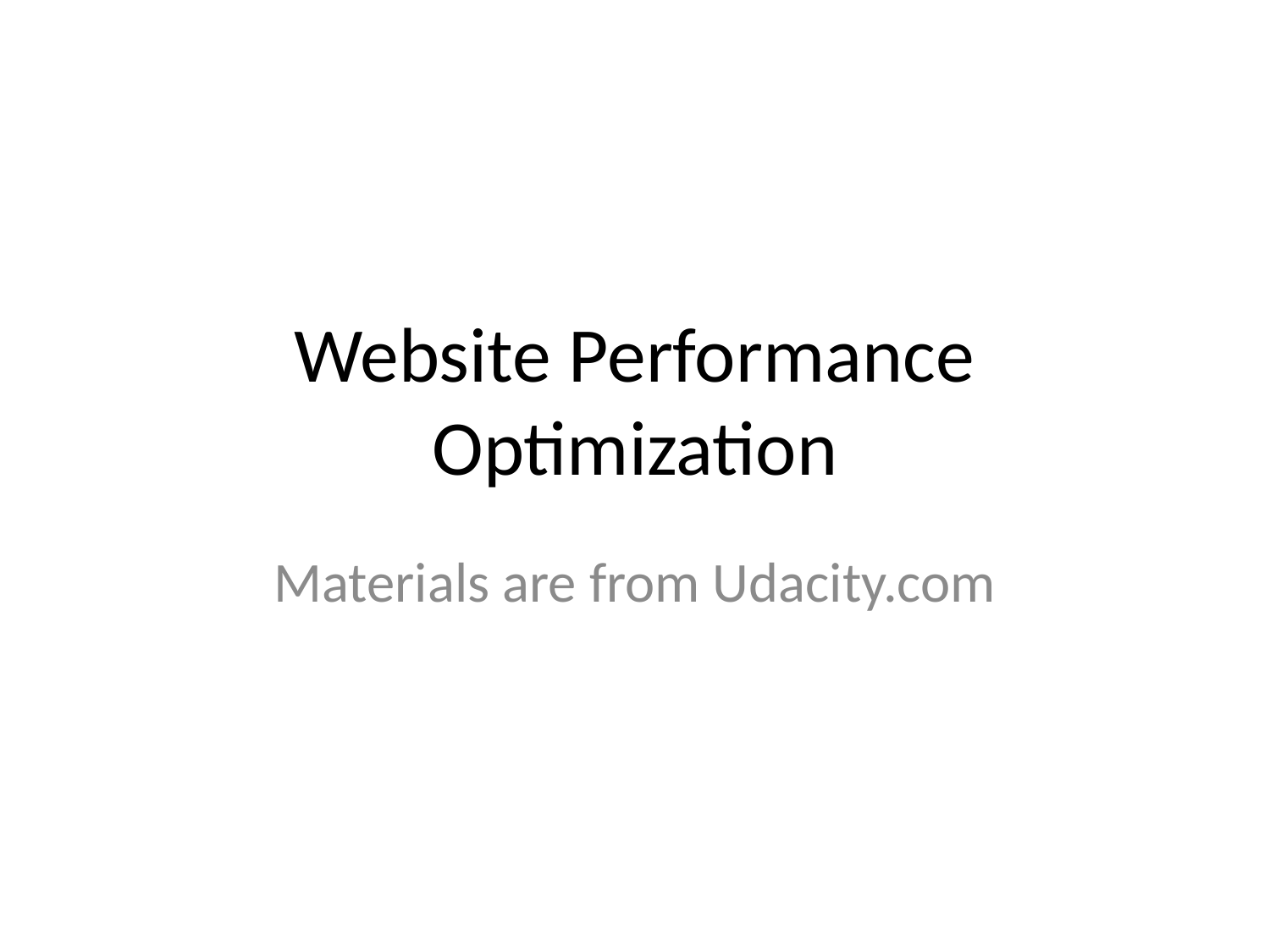

# Website Performance Optimization
Materials are from Udacity.com